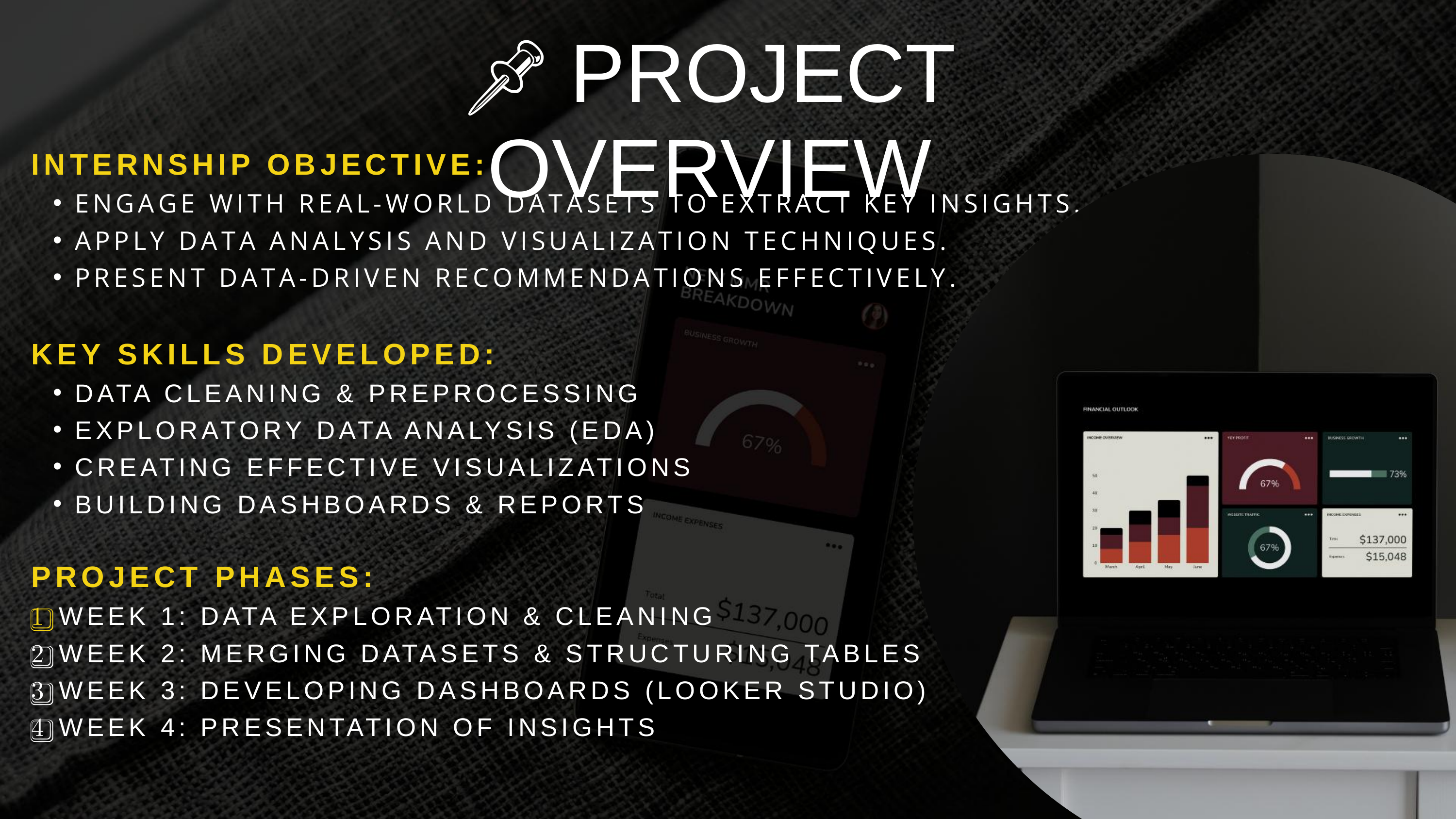

📌 PROJECT OVERVIEW
INTERNSHIP OBJECTIVE:
ENGAGE WITH REAL-WORLD DATASETS TO EXTRACT KEY INSIGHTS.
APPLY DATA ANALYSIS AND VISUALIZATION TECHNIQUES.
PRESENT DATA-DRIVEN RECOMMENDATIONS EFFECTIVELY.

KEY SKILLS DEVELOPED:
DATA CLEANING & PREPROCESSING
EXPLORATORY DATA ANALYSIS (EDA)
CREATING EFFECTIVE VISUALIZATIONS
BUILDING DASHBOARDS & REPORTS
PROJECT PHASES:
1️⃣ WEEK 1: DATA EXPLORATION & CLEANING
2️⃣ WEEK 2: MERGING DATASETS & STRUCTURING TABLES
3️⃣ WEEK 3: DEVELOPING DASHBOARDS (LOOKER STUDIO)
4️⃣ WEEK 4: PRESENTATION OF INSIGHTS